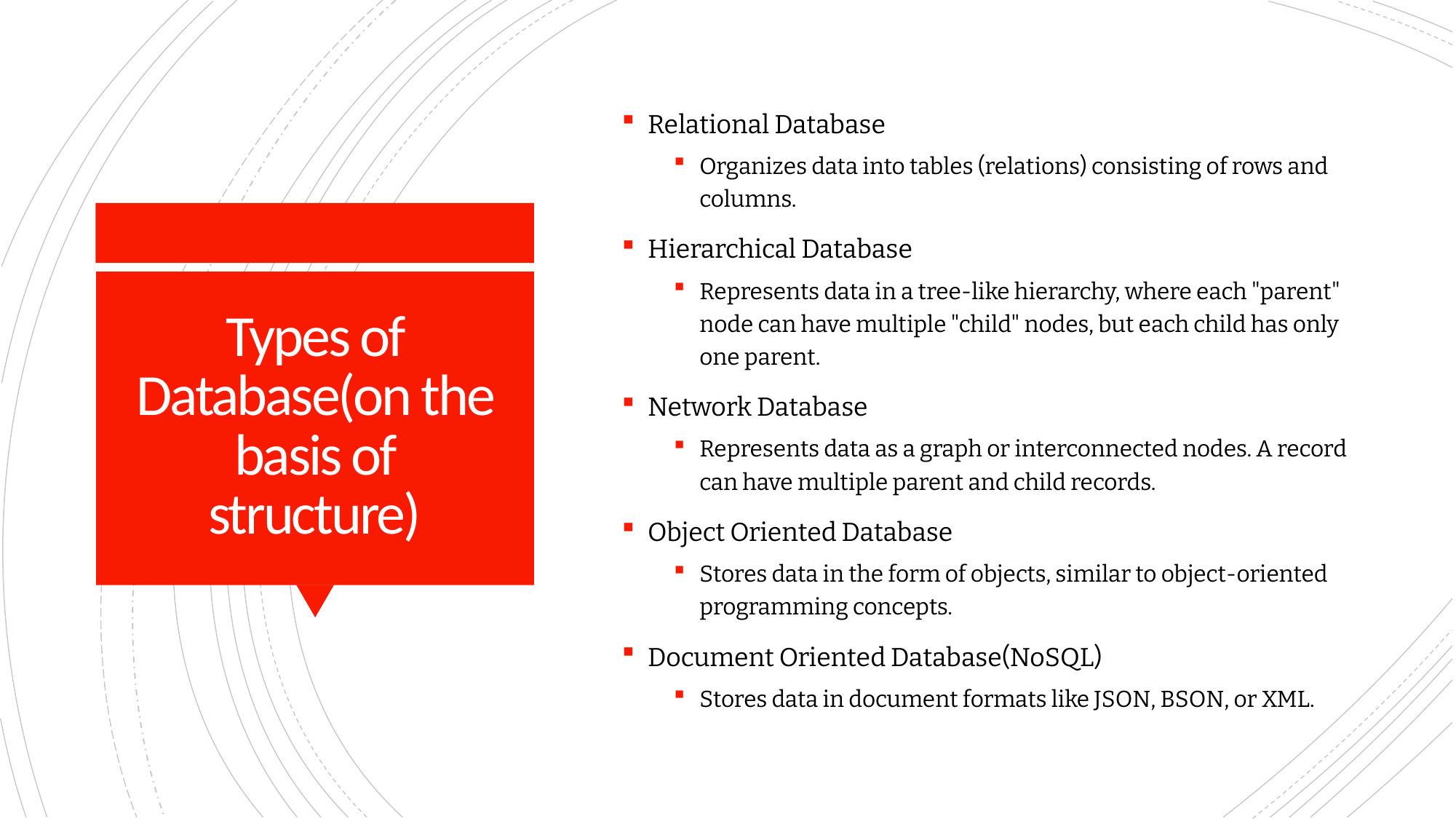

Relational Database
Organizes data into tables (relations) consisting of rows and columns.
Hierarchical Database
Represents data in a tree-like hierarchy, where each "parent" node can have multiple "child" nodes, but each child has only one parent.
Network Database
Represents data as a graph or interconnected nodes. A record can have multiple parent and child records.
Object Oriented Database
Stores data in the form of objects, similar to object-oriented programming concepts.
Document Oriented Database(NoSQL)
Stores data in document formats like JSON, BSON, or XML.

# Types of Database(on the basis of structure)